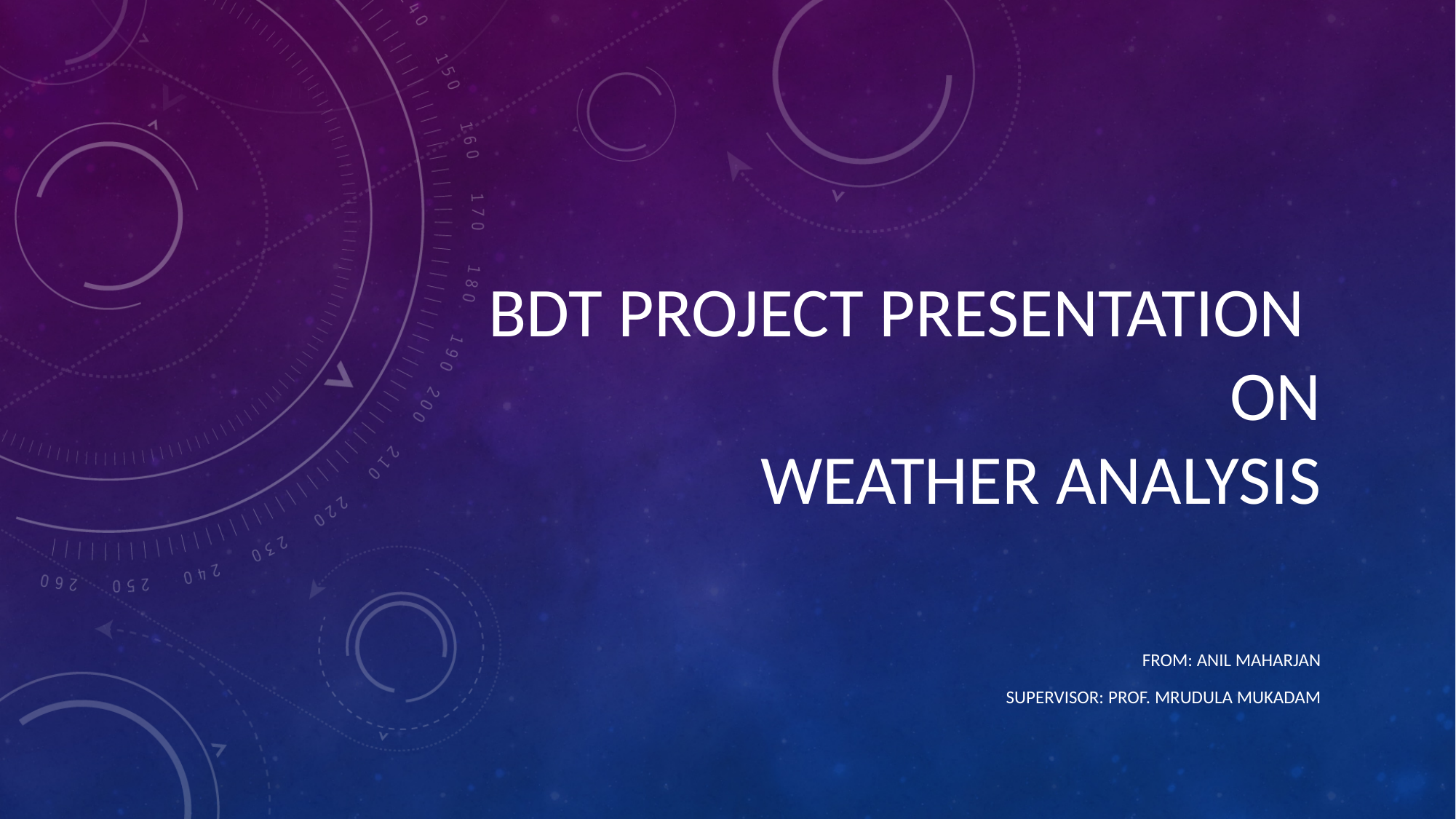

# BDT Project Presentation on Weather analysis
From: anil Maharjan
Supervisor: Prof. Mrudula Mukadam